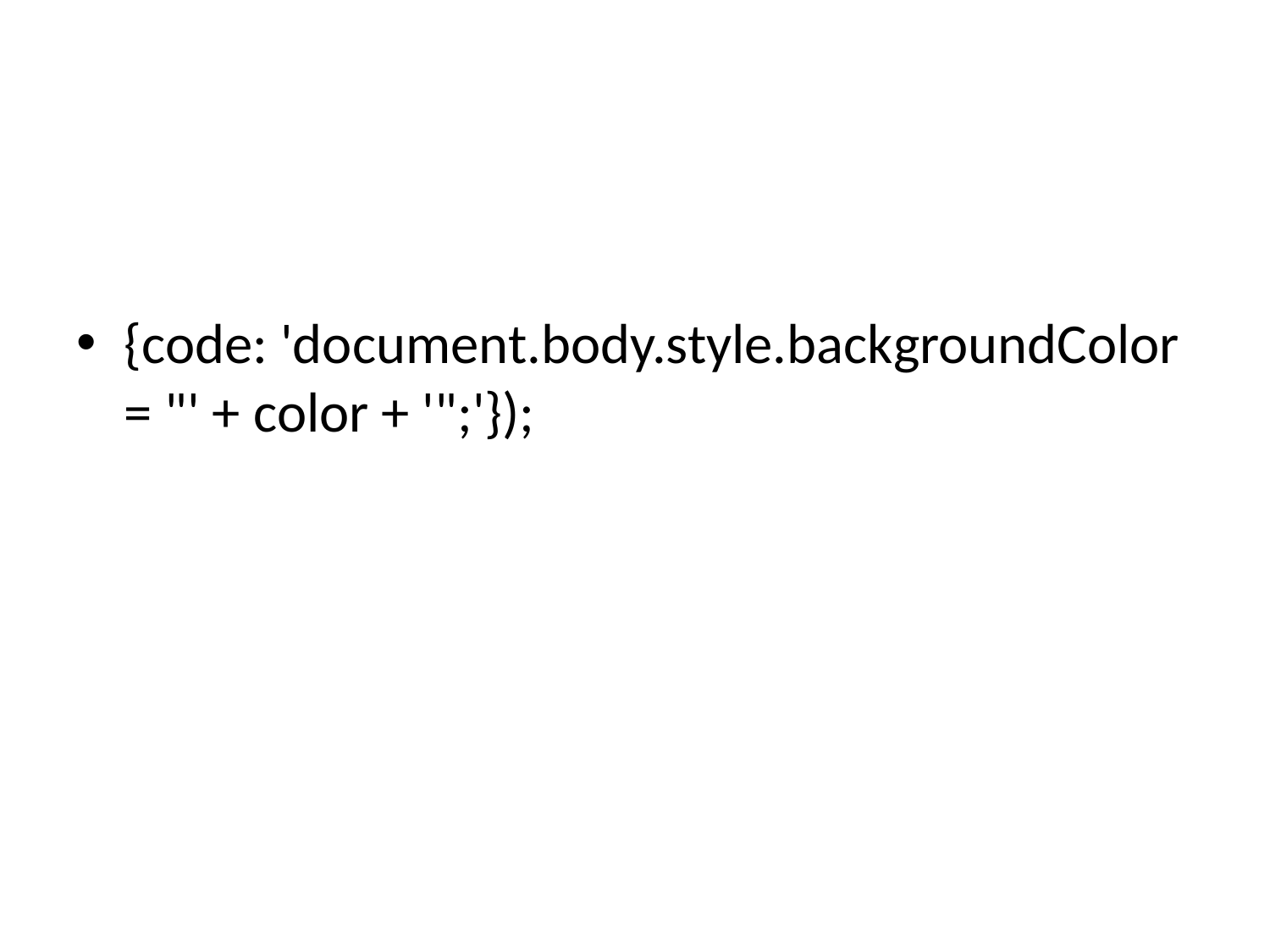

#

{code: 'document.body.style.backgroundColor = "' + color + '";'});